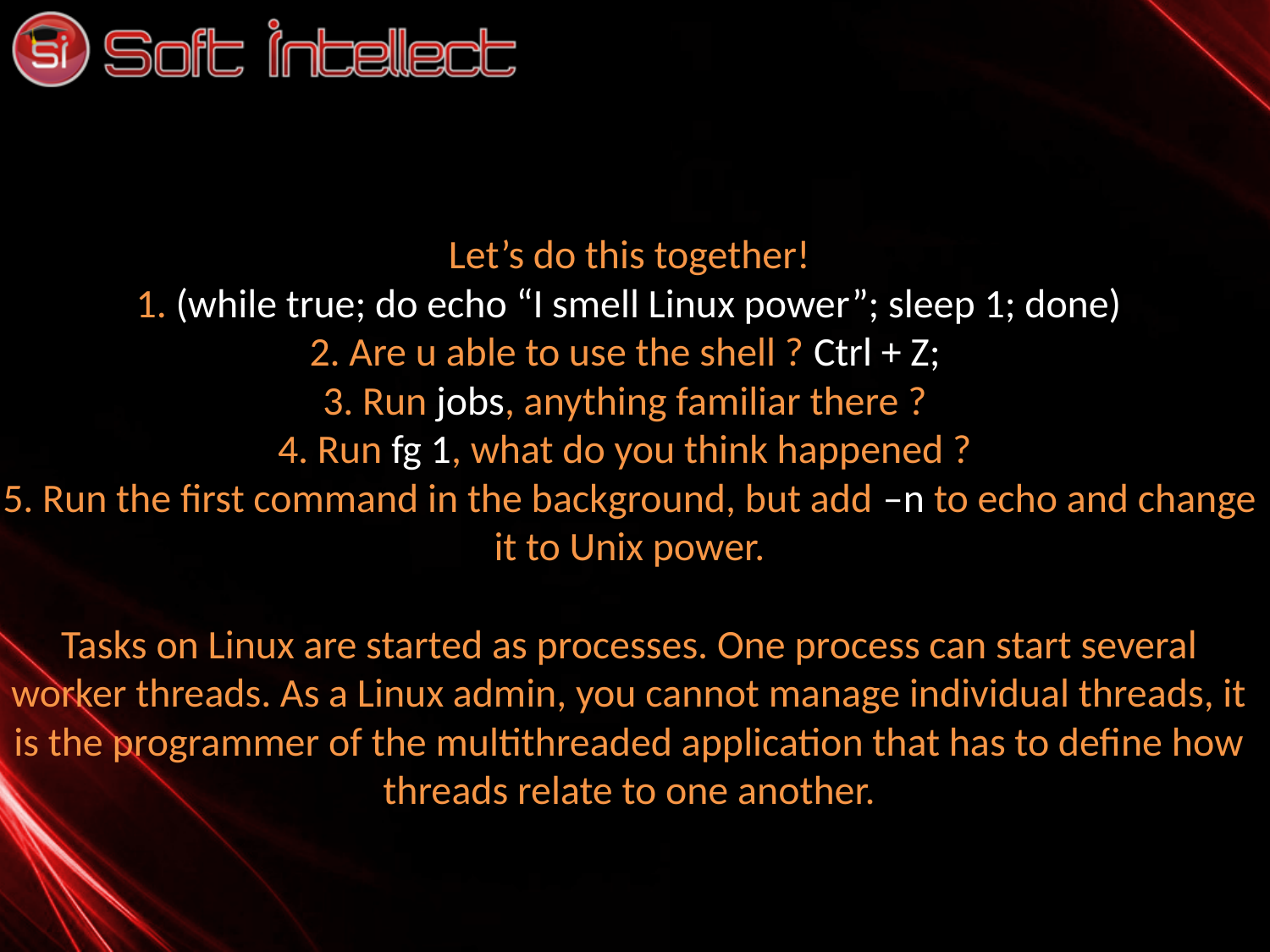

# Let’s do this together! 1. (while true; do echo “I smell Linux power”; sleep 1; done) 2. Are u able to use the shell ? Ctrl + Z; 3. Run jobs, anything familiar there ? 4. Run fg 1, what do you think happened ? 5. Run the first command in the background, but add –n to echo and change it to Unix power. Tasks on Linux are started as processes. One process can start several worker threads. As a Linux admin, you cannot manage individual threads, it is the programmer of the multithreaded application that has to define how threads relate to one another.